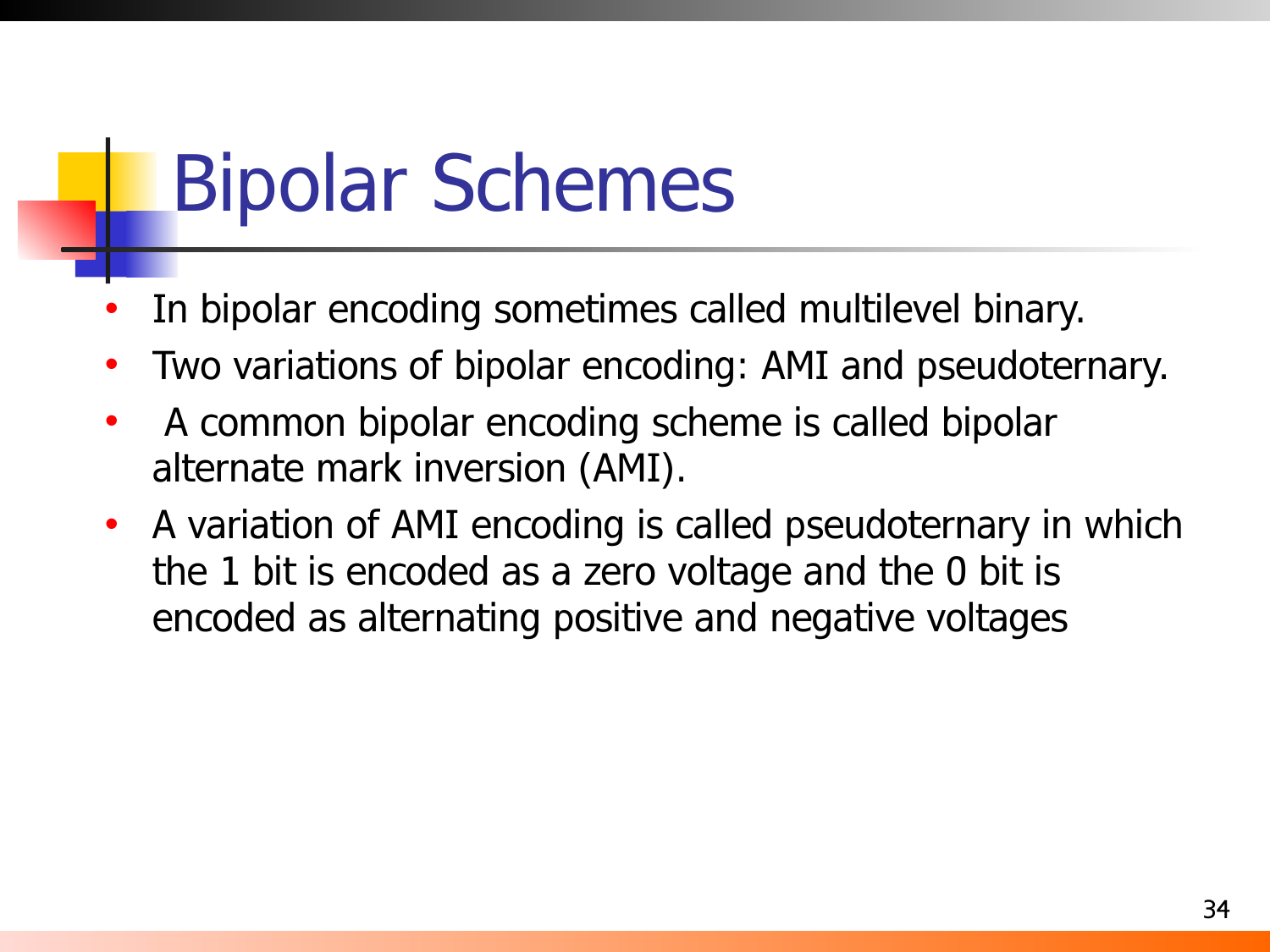

# Bipolar Schemes
In bipolar encoding sometimes called multilevel binary.
Two variations of bipolar encoding: AMI and pseudoternary.
 A common bipolar encoding scheme is called bipolar alternate mark inversion (AMI).
A variation of AMI encoding is called pseudoternary in which the 1 bit is encoded as a zero voltage and the 0 bit is encoded as alternating positive and negative voltages
34